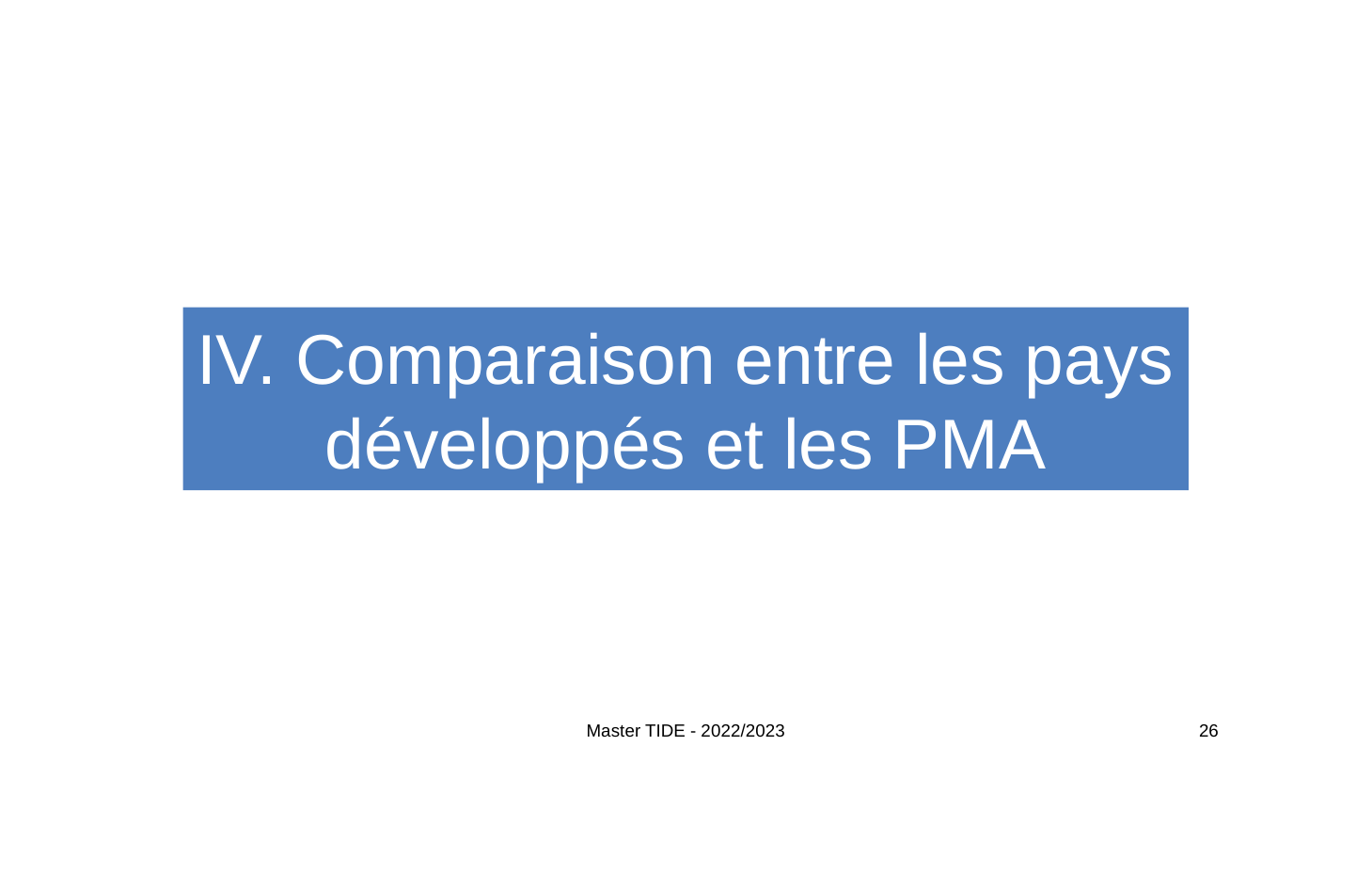

IV. Comparaison entre les pays
développés et les PMA
Master TIDE - 2022/2023
26